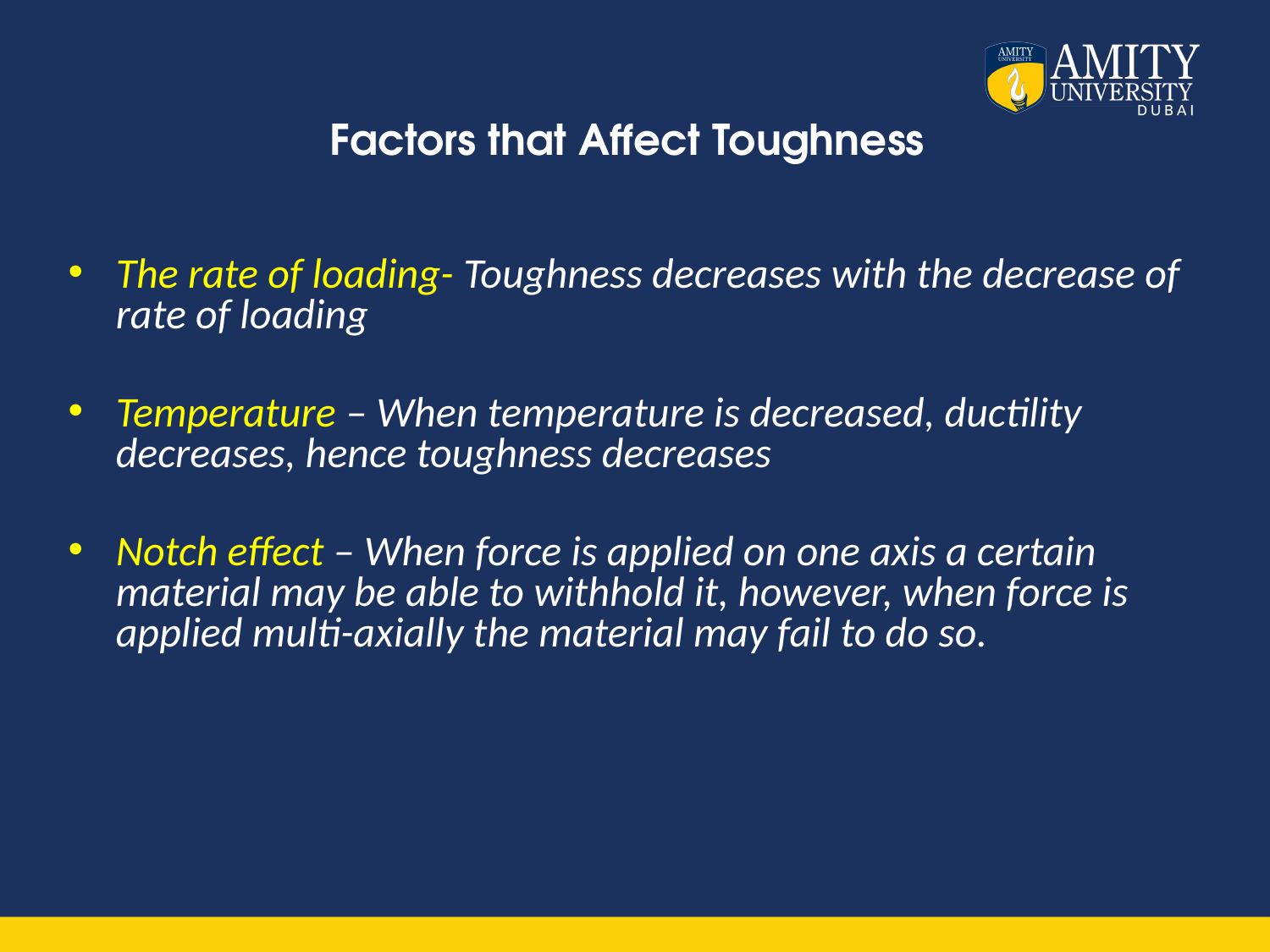

# Factors that Affect Toughness
The rate of loading- Toughness decreases with the decrease of rate of loading

Temperature – When temperature is decreased, ductility decreases, hence toughness decreases

Notch effect – When force is applied on one axis a certain material may be able to withhold it, however, when force is applied multi-axially the material may fail to do so.